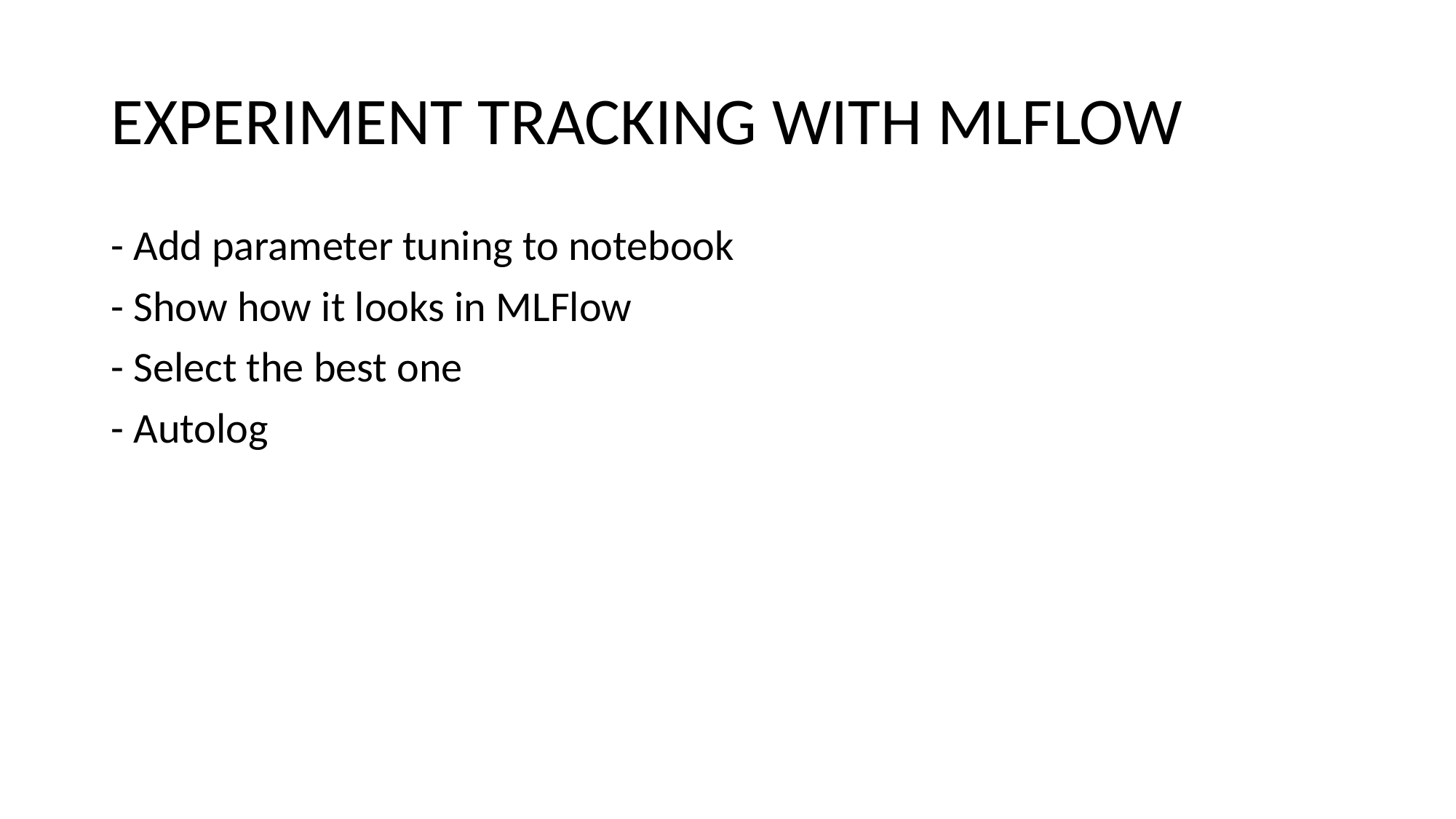

# EXPERIMENT TRACKING WITH MLFLOW
- Add parameter tuning to notebook
- Show how it looks in MLFlow
- Select the best one
- Autolog